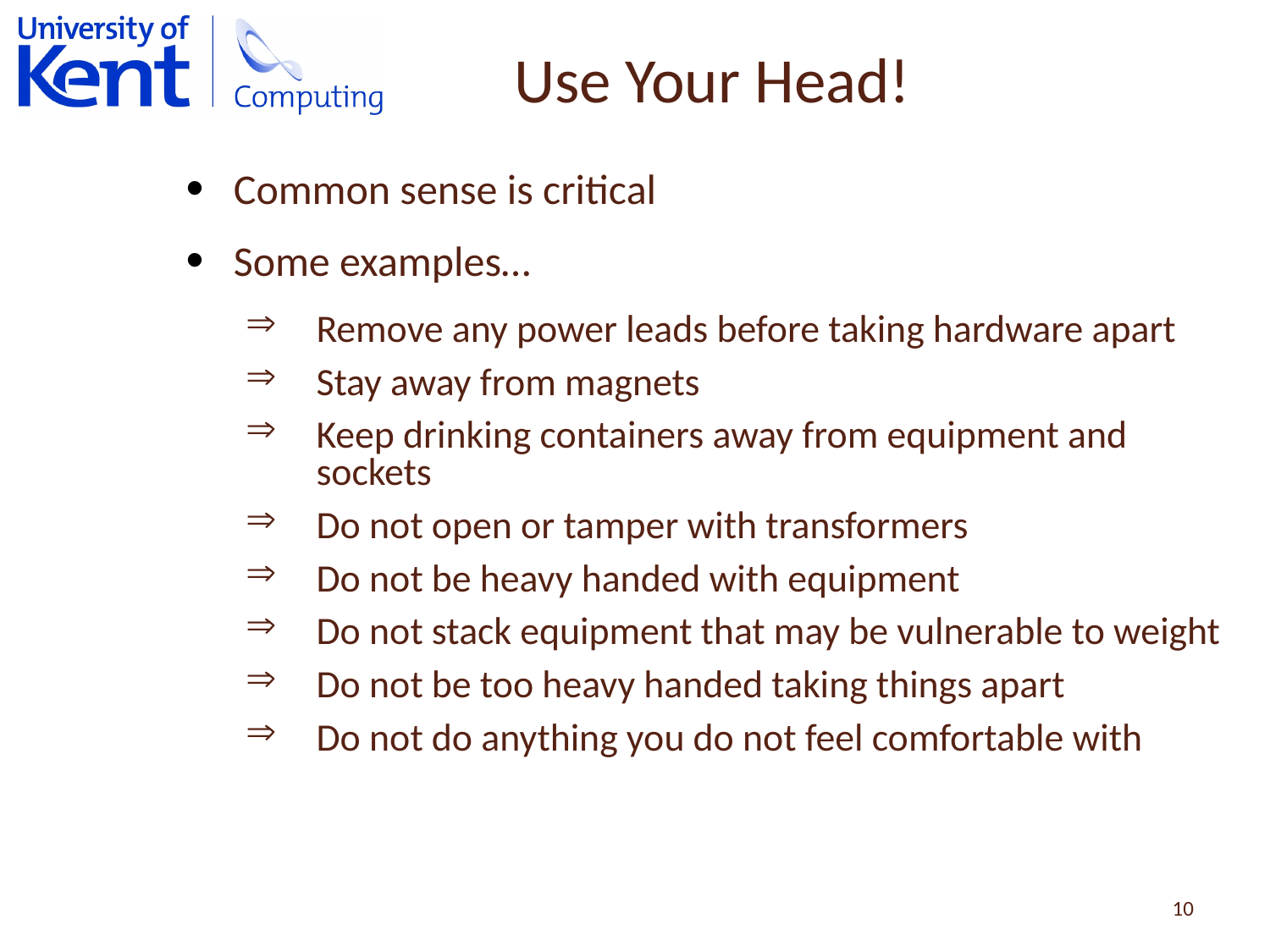

Use Your Head!
Common sense is critical

Some examples…
Remove any power leads before taking hardware apart

Stay away from magnets

Keep drinking containers away from equipment and sockets

Do not open or tamper with transformers

Do not be heavy handed with equipment

Do not stack equipment that may be vulnerable to weight

Do not be too heavy handed taking things apart

Do not do anything you do not feel comfortable with
10